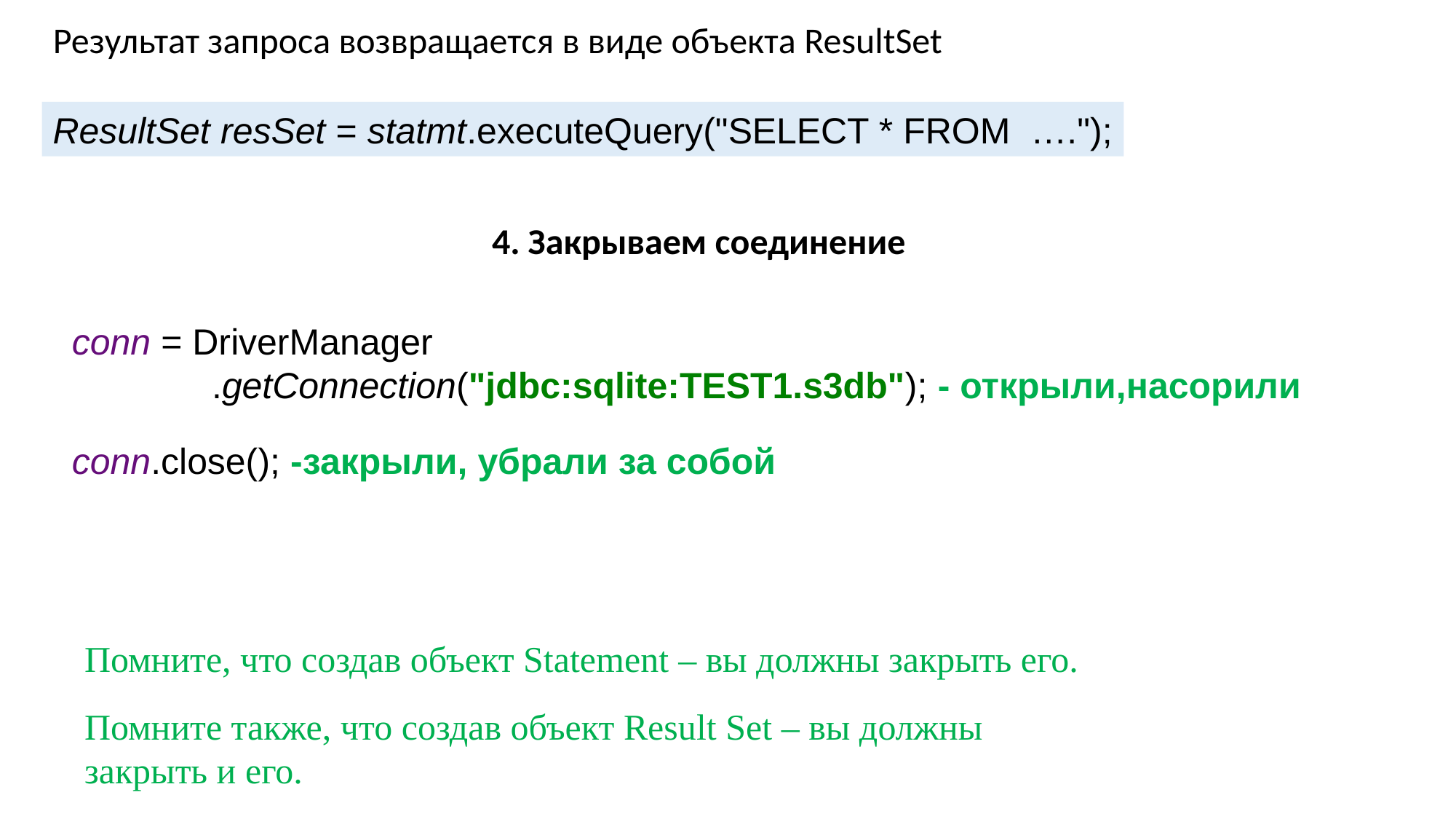

Результат запроса возвращается в виде объекта ResultSet
ResultSet resSet = statmt.executeQuery("SELECT * FROM  ….");
4. Закрываем соединение
conn = DriverManager
	   .getConnection("jdbc:sqlite:TEST1.s3db"); - открыли,насорили
conn.close(); -закрыли, убрали за собой
Помните, что создав объект Statement – вы должны закрыть его.
Помните также, что создав объект Result Set – вы должны закрыть и его.